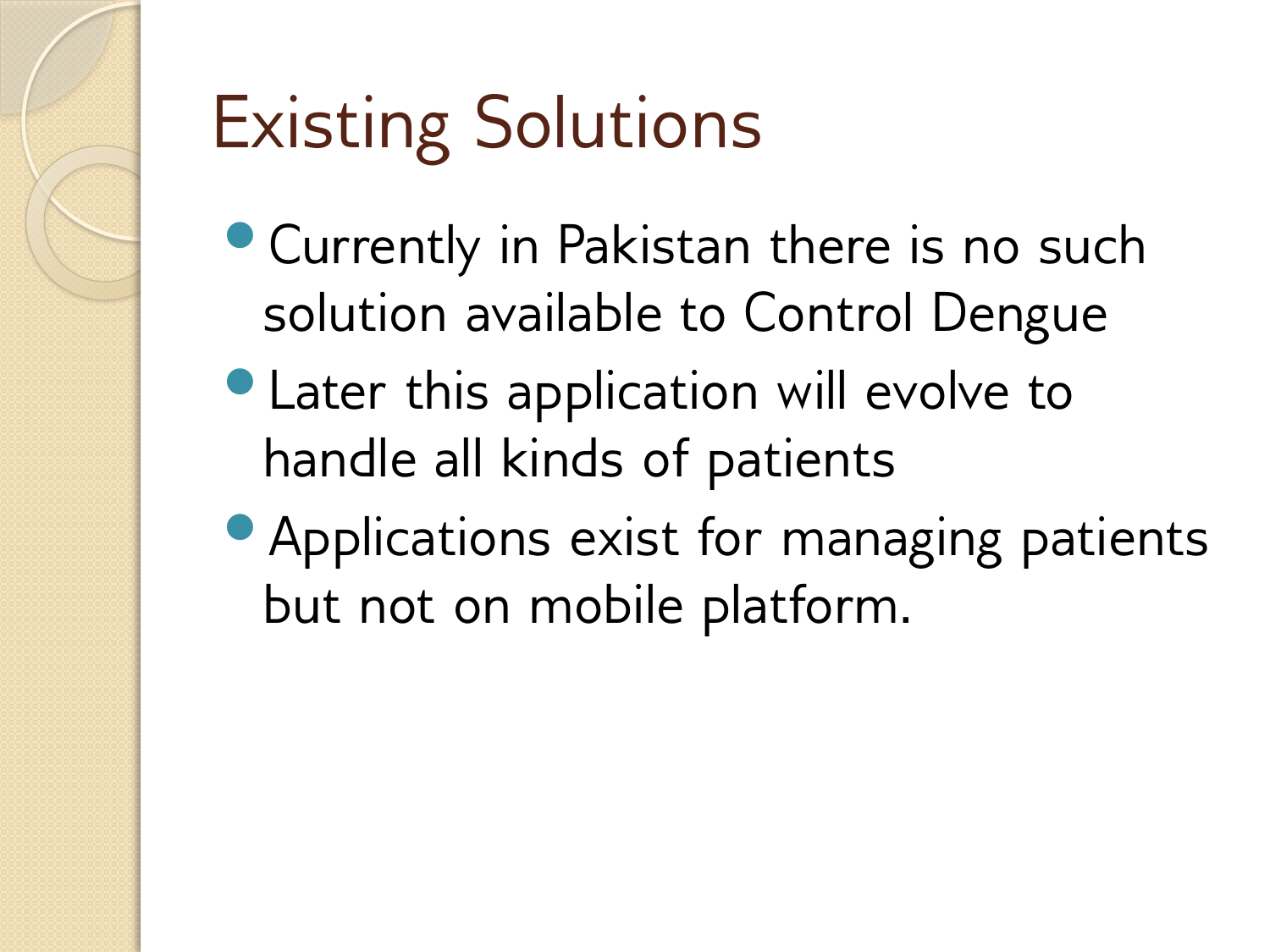

# Existing Solutions
Currently in Pakistan there is no such solution available to Control Dengue
Later this application will evolve to handle all kinds of patients
Applications exist for managing patients but not on mobile platform.